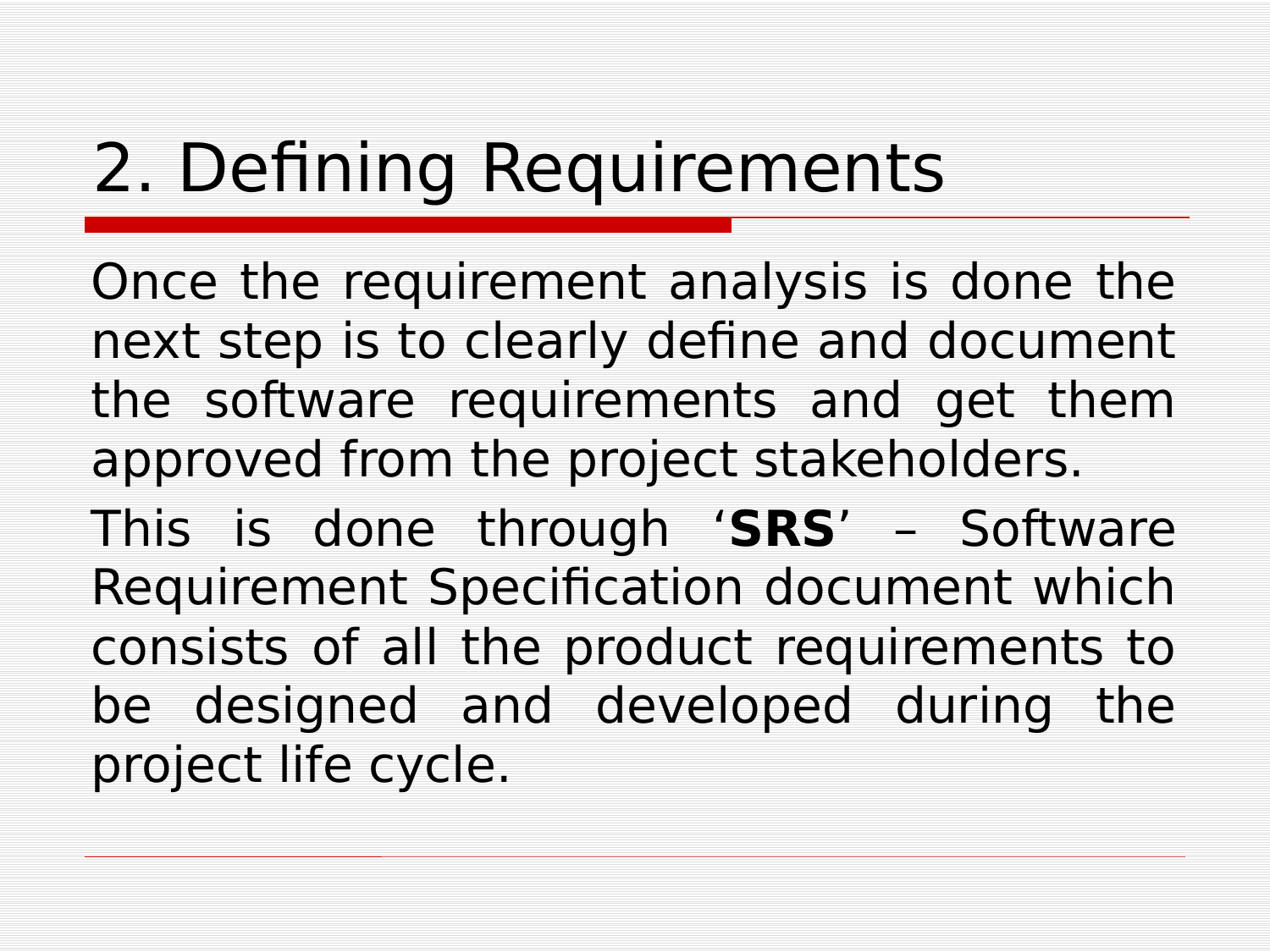

# 2. Defining Requirements
Once the requirement analysis is done the next step is to clearly define and document the software requirements and get them approved from the project stakeholders.
This is done through ‘SRS’ – Software Requirement Specification document which consists of all the product requirements to be designed and developed during the project life cycle.